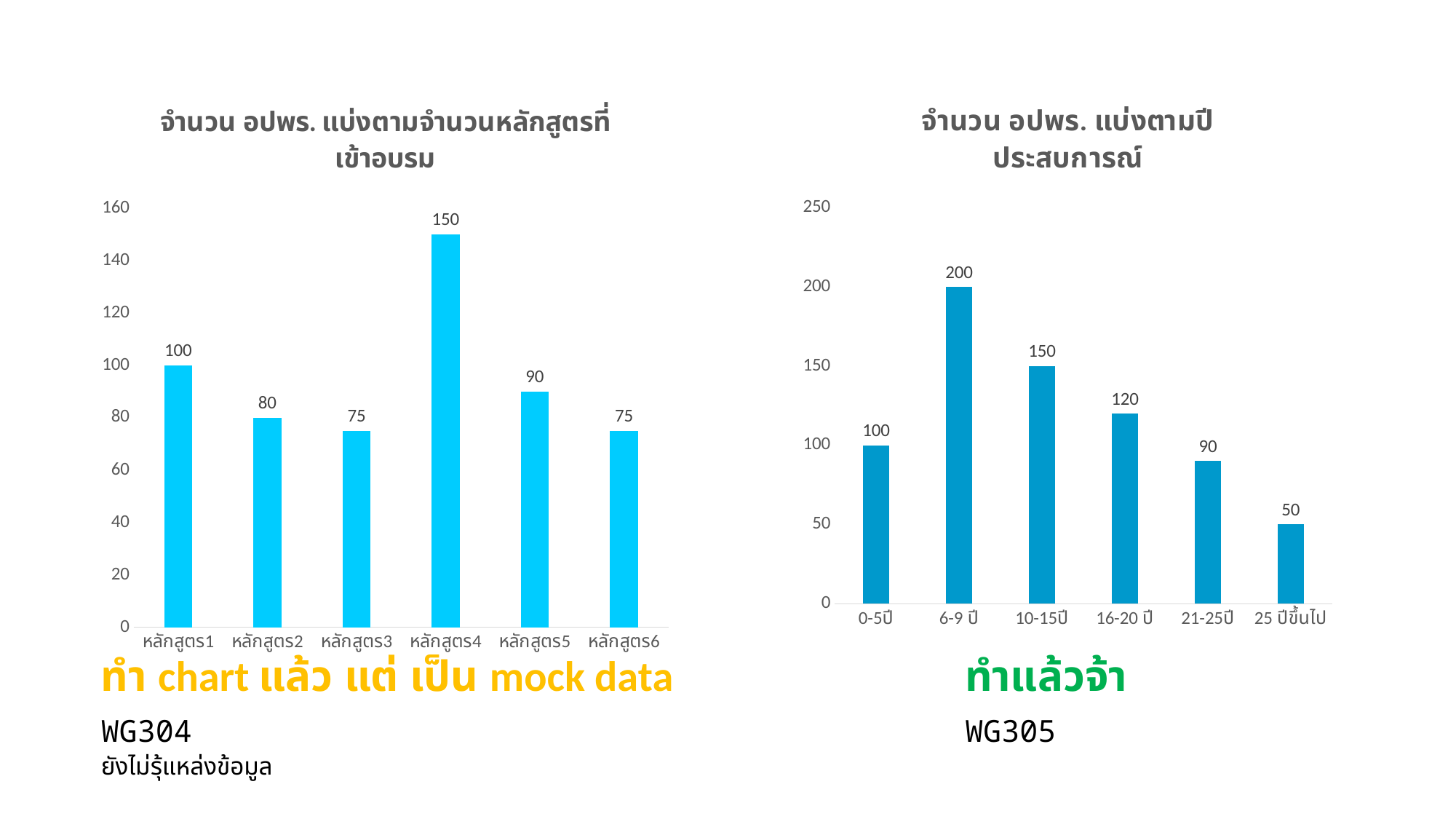

### Chart: จำนวน อปพร. แบ่งตามจำนวนหลักสูตรที่เข้าอบรม

| Category | จำนวนปอพร. |
|---|---|
| หลักสูตร1 | 100.0 |
| หลักสูตร2 | 80.0 |
| หลักสูตร3 | 75.0 |
| หลักสูตร4 | 150.0 |
| หลักสูตร5 | 90.0 |
| หลักสูตร6 | 75.0 |

### Chart: จำนวน อปพร. แบ่งตามปีประสบการณ์

| Category | จำนวนปอพร. |
|---|---|
| 0-5ปี | 100.0 |
| 6-9 ปี | 200.0 |
| 10-15ปี | 150.0 |
| 16-20 ปี | 120.0 |
| 21-25ปี | 90.0 |
| 25 ปีขึ้นไป | 50.0 |
ทำ chart แล้ว แต่ เป็น mock data
WG304
ยังไม่รุ้แหล่งข้อมูล
ทำแล้วจ้า
WG305